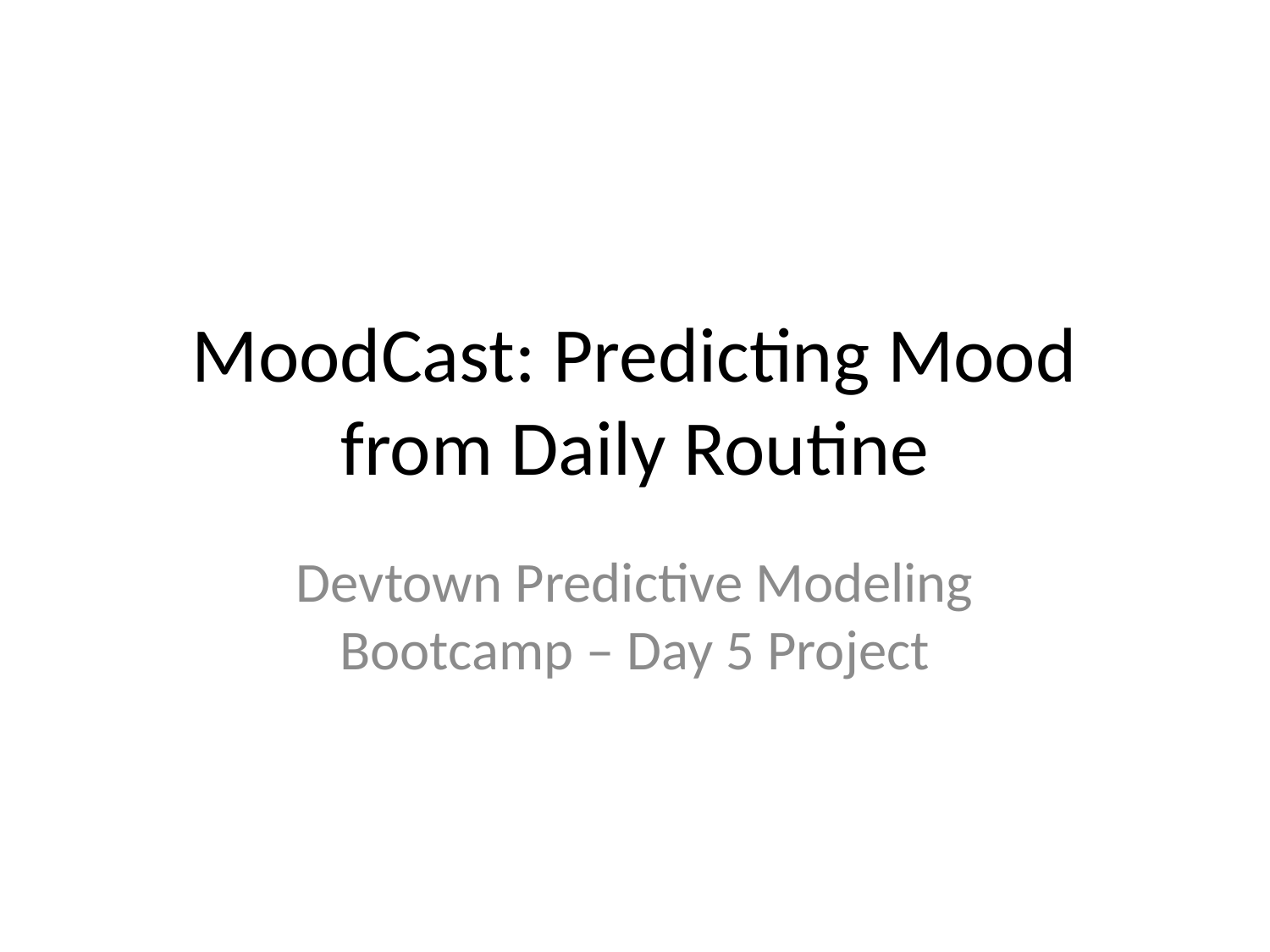

# MoodCast: Predicting Mood from Daily Routine
Devtown Predictive Modeling Bootcamp – Day 5 Project